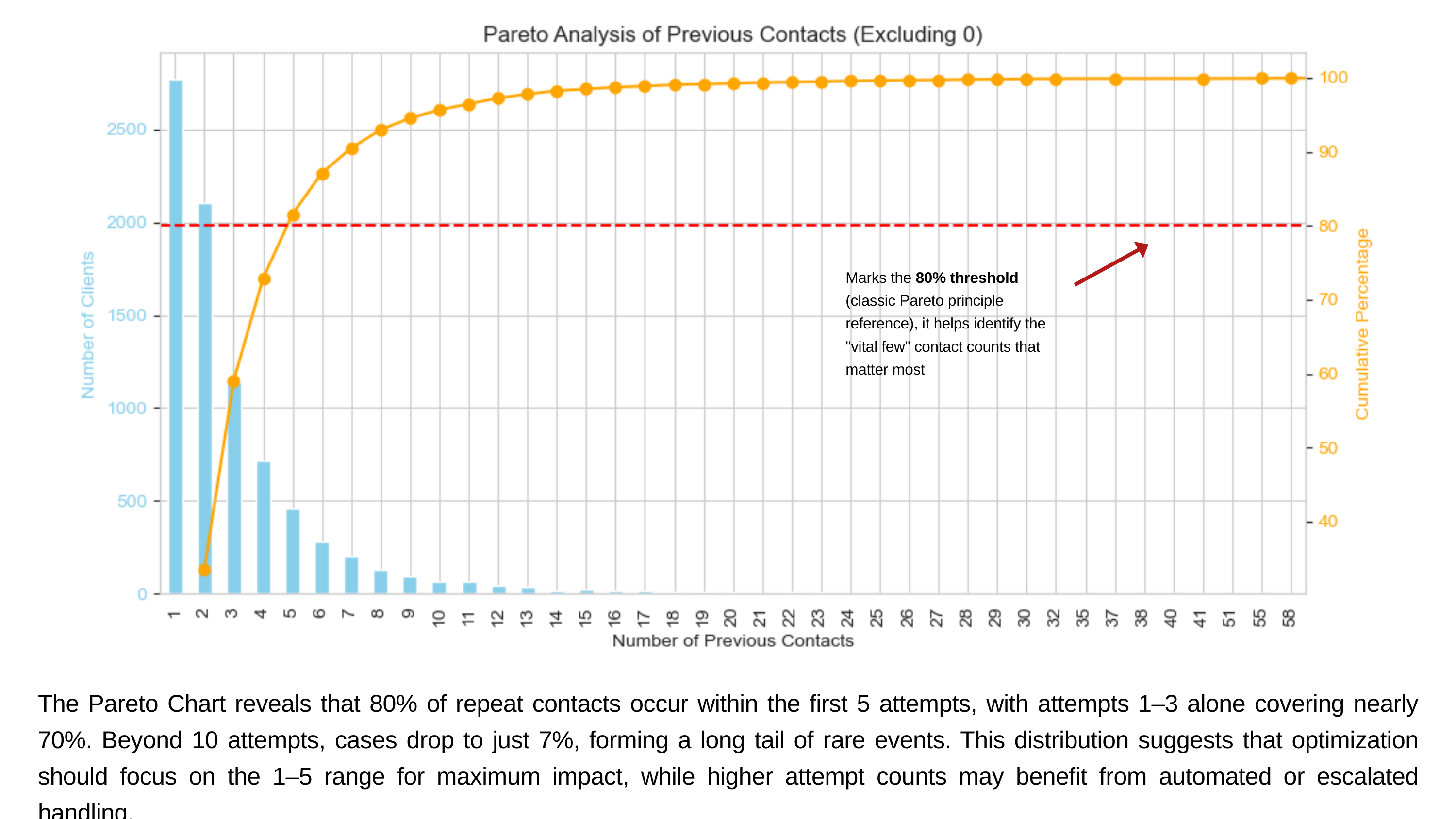

Marks the 80% threshold (classic Pareto principle reference), it helps identify the "vital few" contact counts that matter most
The Pareto Chart reveals that 80% of repeat contacts occur within the first 5 attempts, with attempts 1–3 alone covering nearly 70%. Beyond 10 attempts, cases drop to just 7%, forming a long tail of rare events. This distribution suggests that optimization should focus on the 1–5 range for maximum impact, while higher attempt counts may benefit from automated or escalated handling.